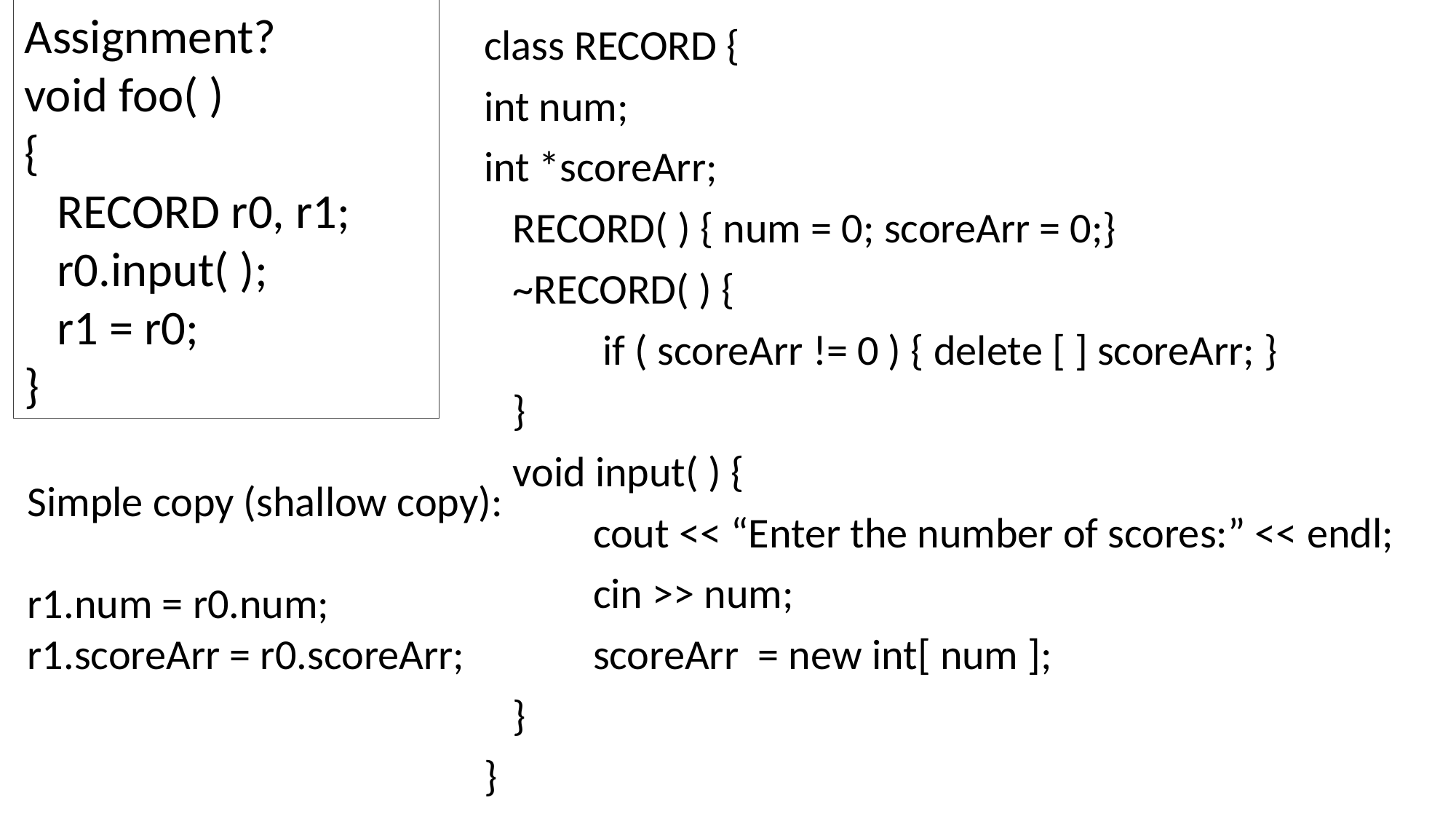

Assignment?
void foo( )
{
   RECORD r0, r1;
   r0.input( );
   r1 = r0;
}
class RECORD {
int num;
int *scoreArr;
   RECORD( ) { num = 0; scoreArr = 0;}
   ~RECORD( ) {
	 if ( scoreArr != 0 ) { delete [ ] scoreArr; }
   }
   void input( ) {
	cout << “Enter the number of scores:” << endl;
	cin >> num;
	scoreArr  = new int[ num ];
   }
}
Simple copy (shallow copy):

r1.num = r0.num;
r1.scoreArr = r0.scoreArr;